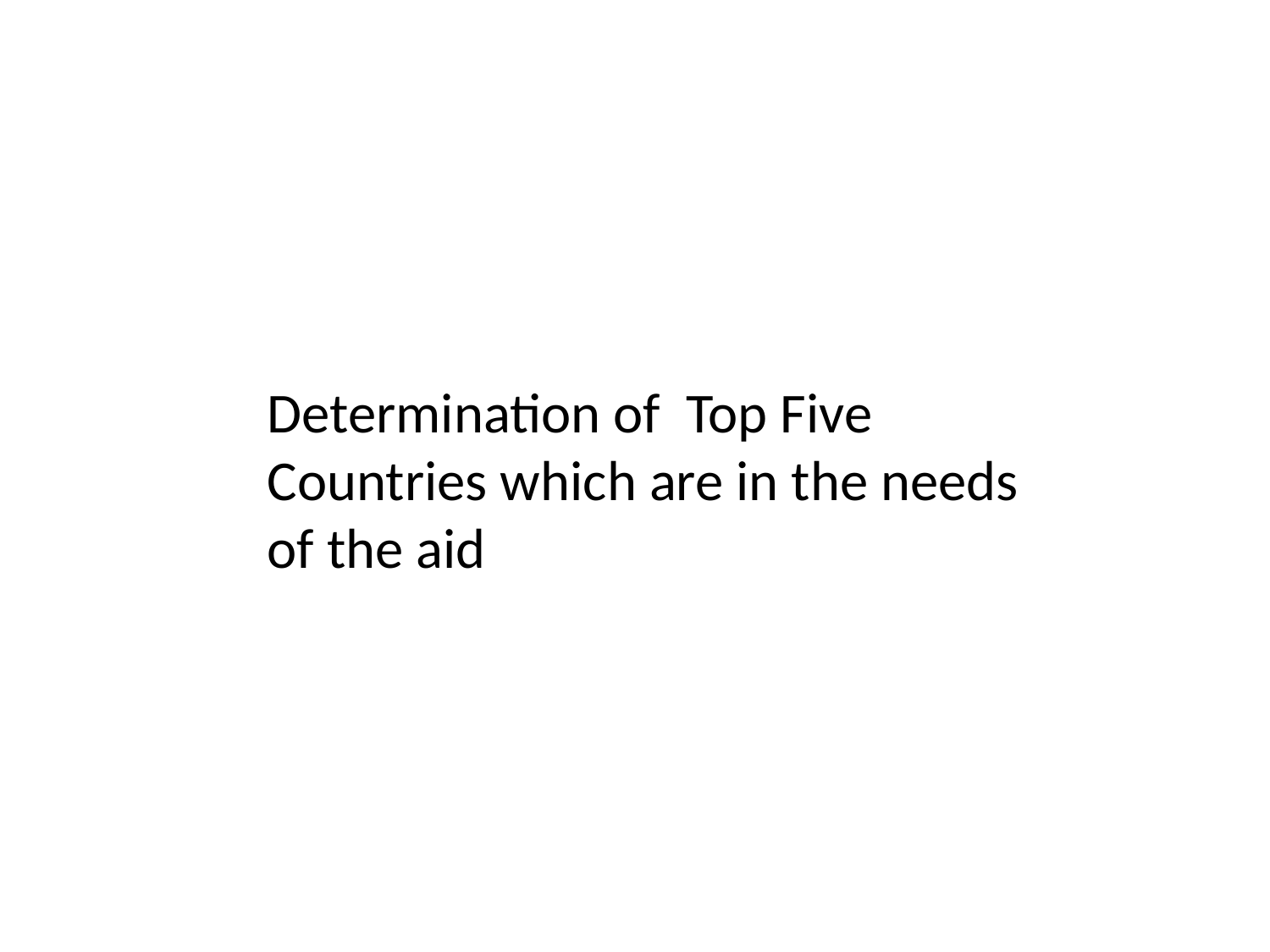

Determination of  Top Five Countries which are in the needs of the aid